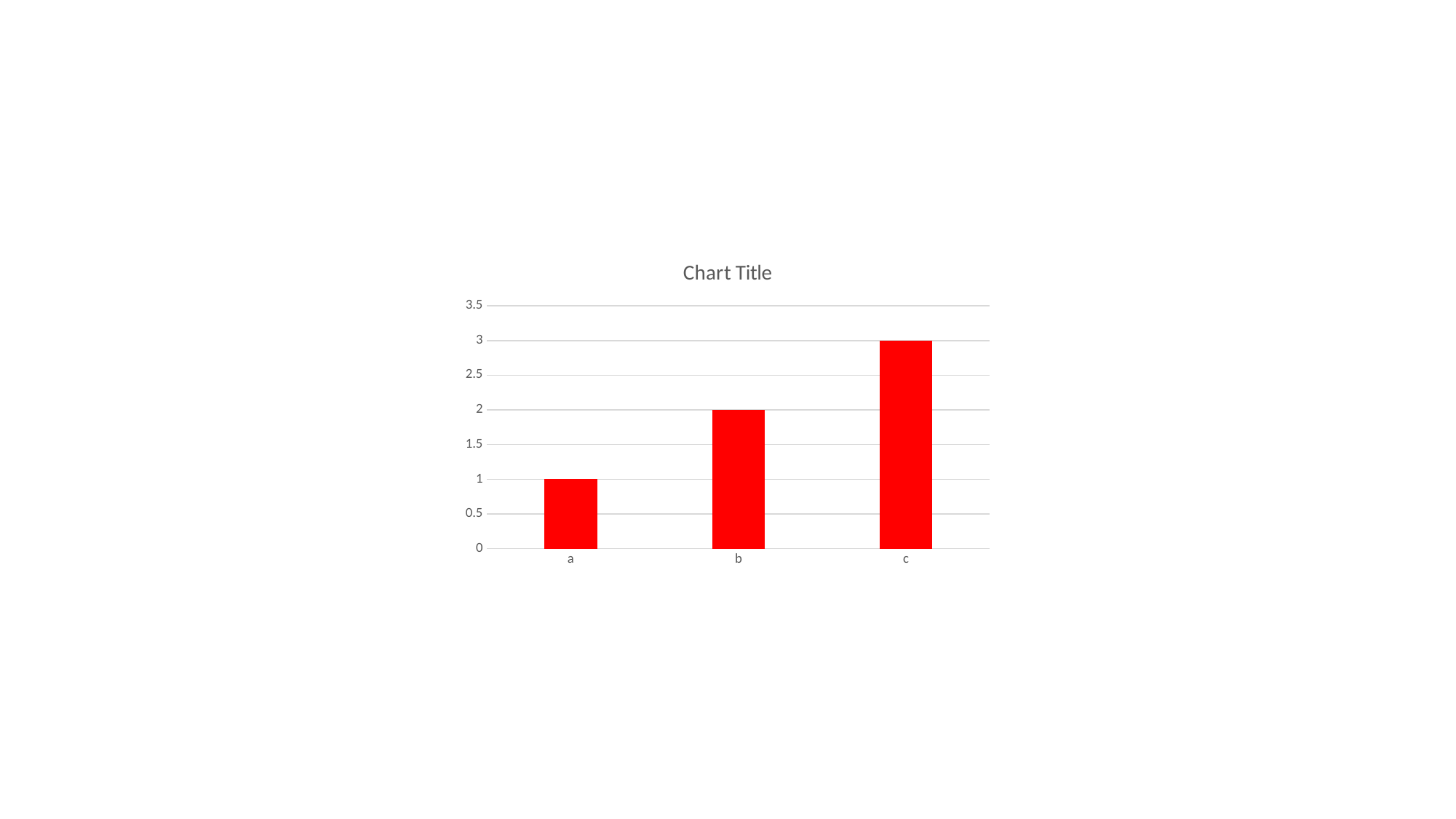

### Chart:

| Category |  |
|---|---|
| a | 1.0 |
| b | 2.0 |
| c | 3.0 |